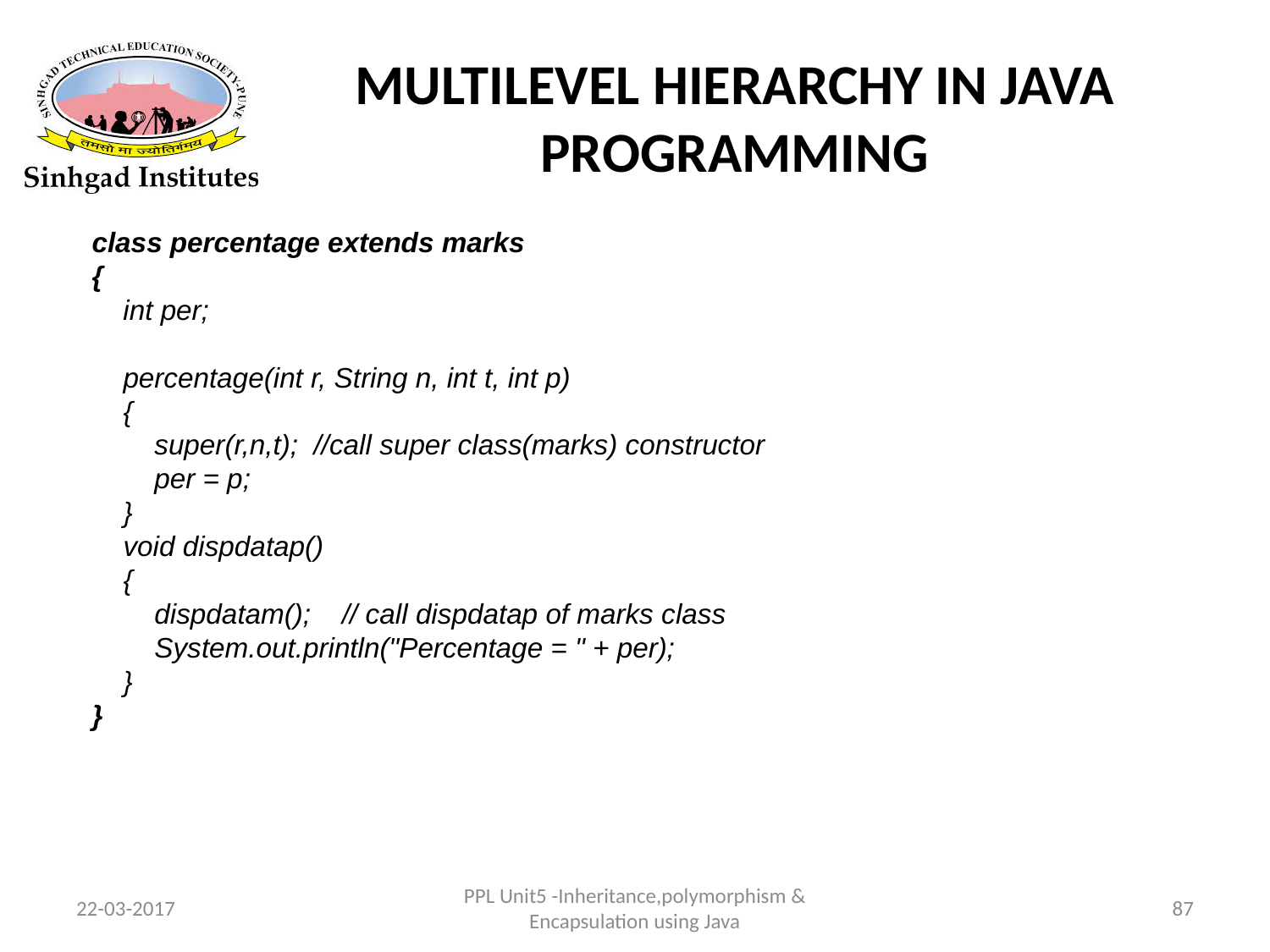

# MULTILEVEL HIERARCHY IN JAVA PROGRAMMING
class percentage extends marks
{
    int per;
     
    percentage(int r, String n, int t, int p)
    {
        super(r,n,t);  //call super class(marks) constructor
        per = p;
    }
    void dispdatap()
    {
        dispdatam();    // call dispdatap of marks class
        System.out.println("Percentage = " + per);
    }
}
22-03-2017
PPL Unit5 -Inheritance,polymorphism & Encapsulation using Java
87